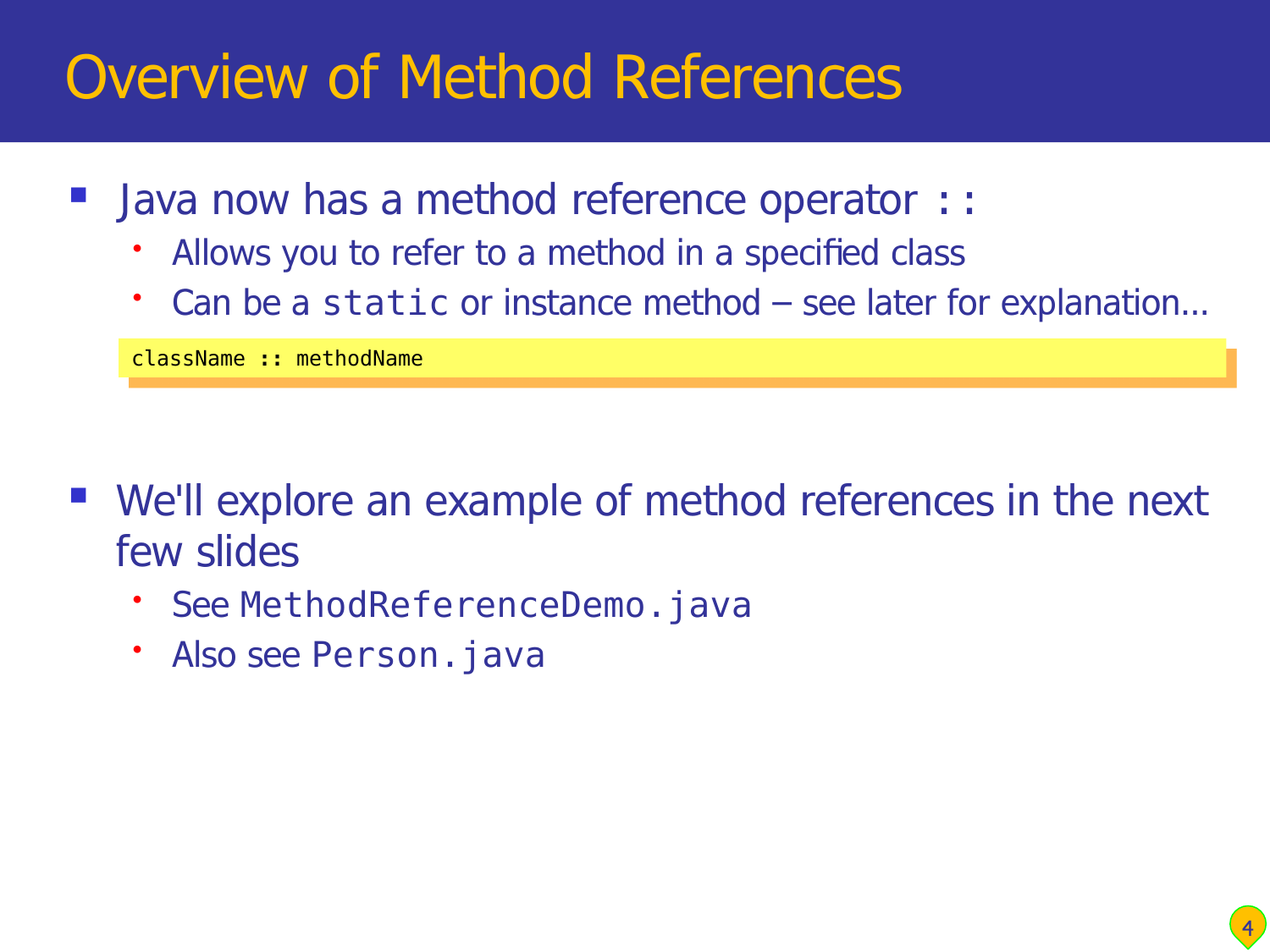

# Overview of Method References
Java now has a method reference operator ::
Allows you to refer to a method in a specified class
Can be a static or instance method – see later for explanation…

We'll explore an example of method references in the next few slides
See MethodReferenceDemo.java
Also see Person.java

className :: methodName
4